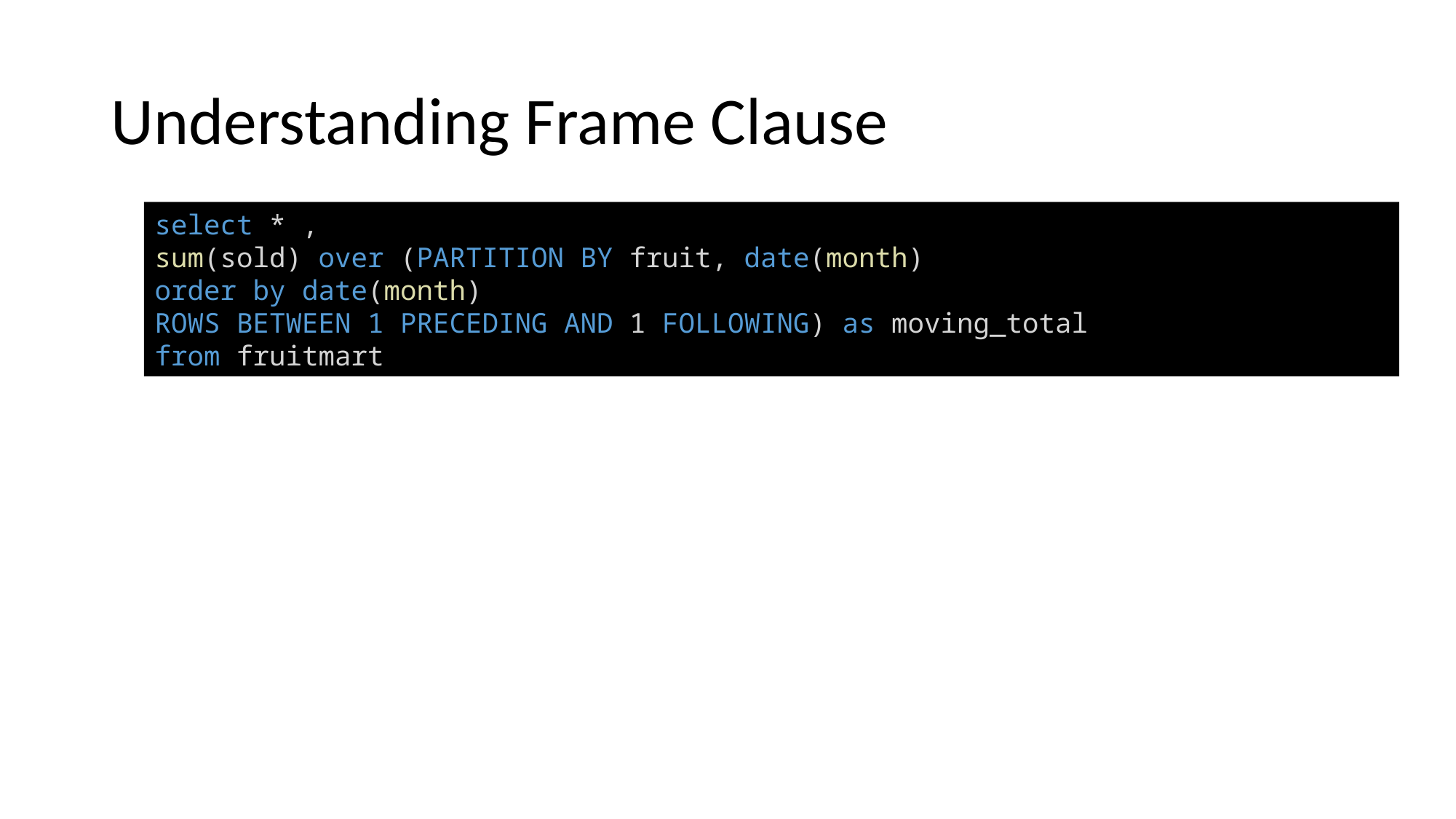

# Understanding Frame Clause
select * ,
sum(sold) over (PARTITION BY fruit, date(month)
order by date(month)
ROWS BETWEEN 1 PRECEDING AND 1 FOLLOWING) as moving_total
from fruitmart